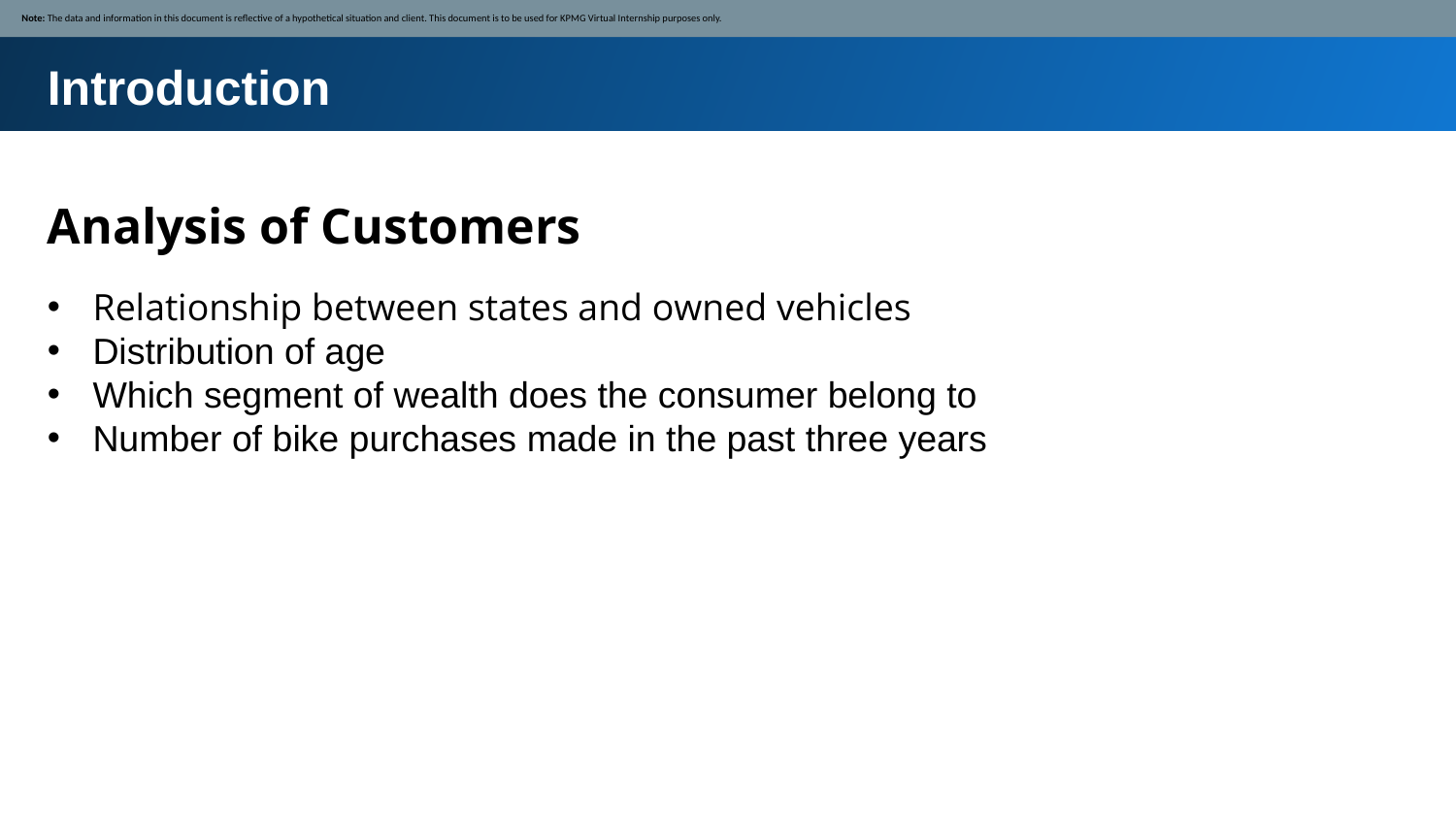

Note: The data and information in this document is reflective of a hypothetical situation and client. This document is to be used for KPMG Virtual Internship purposes only.
Introduction
Analysis of Customers
Relationship between states and owned vehicles
Distribution of age
Which segment of wealth does the consumer belong to
Number of bike purchases made in the past three years